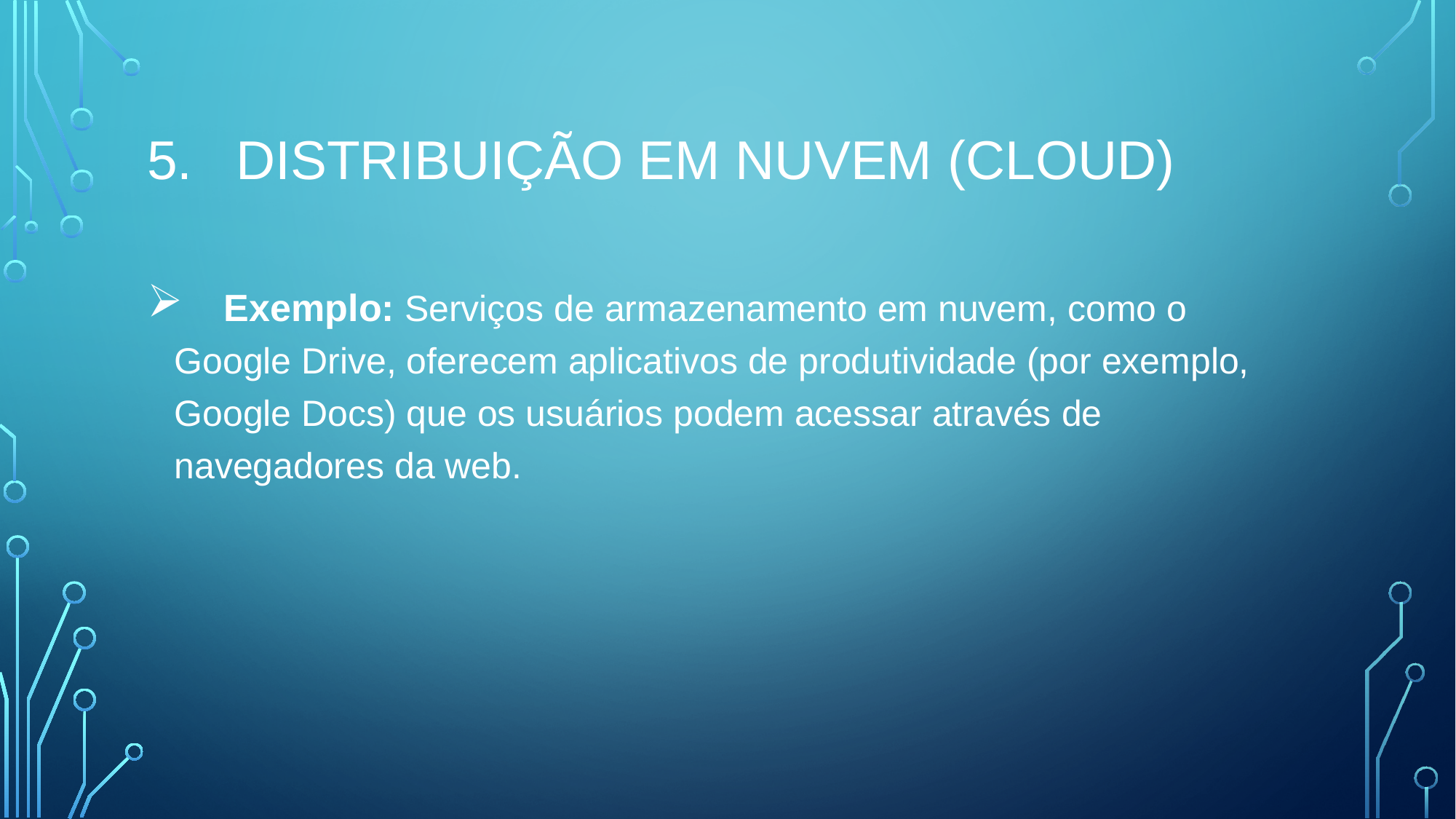

# Distribuição em Nuvem (Cloud)
    Exemplo: Serviços de armazenamento em nuvem, como o Google Drive, oferecem aplicativos de produtividade (por exemplo, Google Docs) que os usuários podem acessar através de navegadores da web.